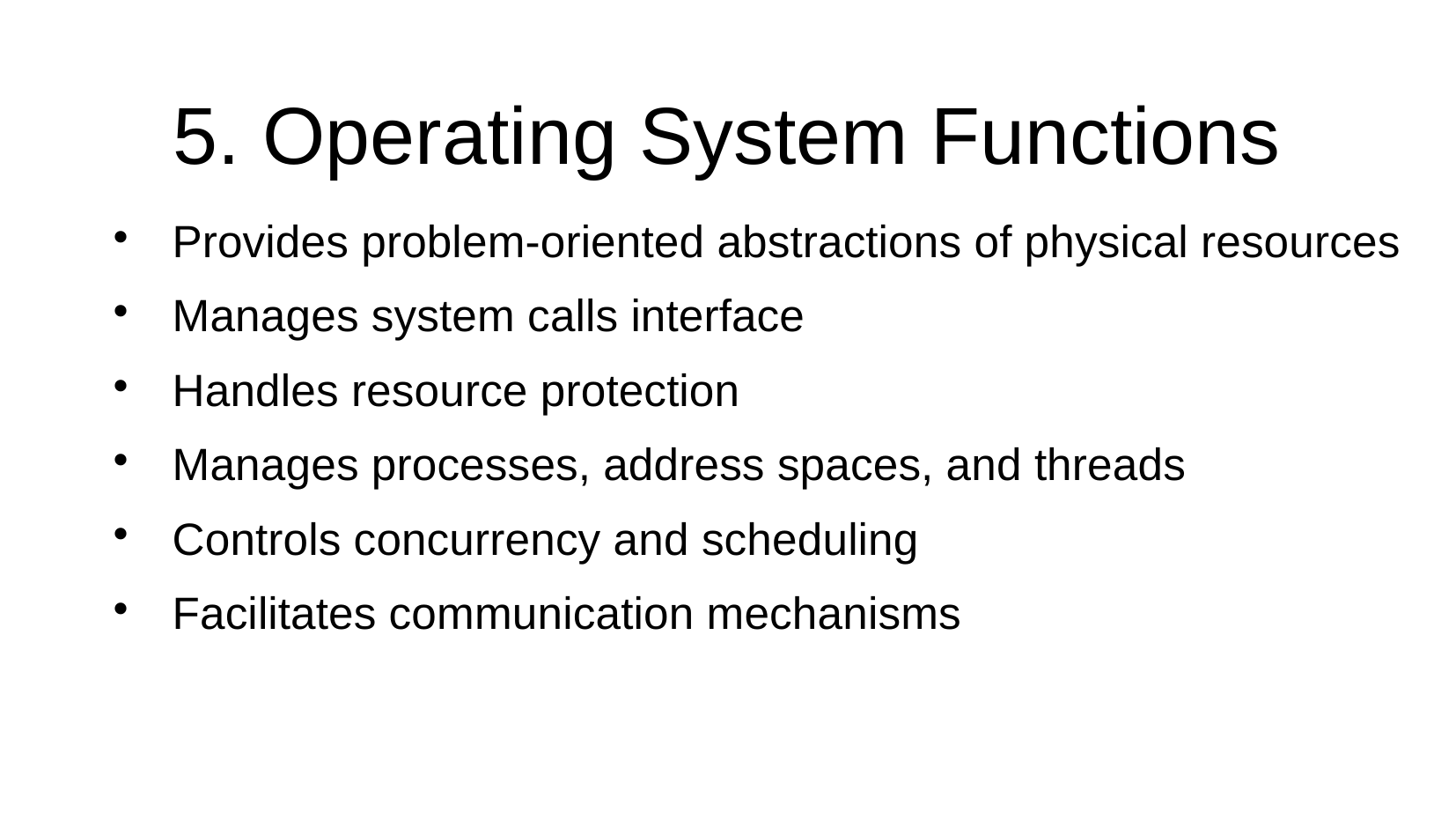

5. Operating System Functions
Provides problem-oriented abstractions of physical resources
Manages system calls interface
Handles resource protection
Manages processes, address spaces, and threads
Controls concurrency and scheduling
Facilitates communication mechanisms